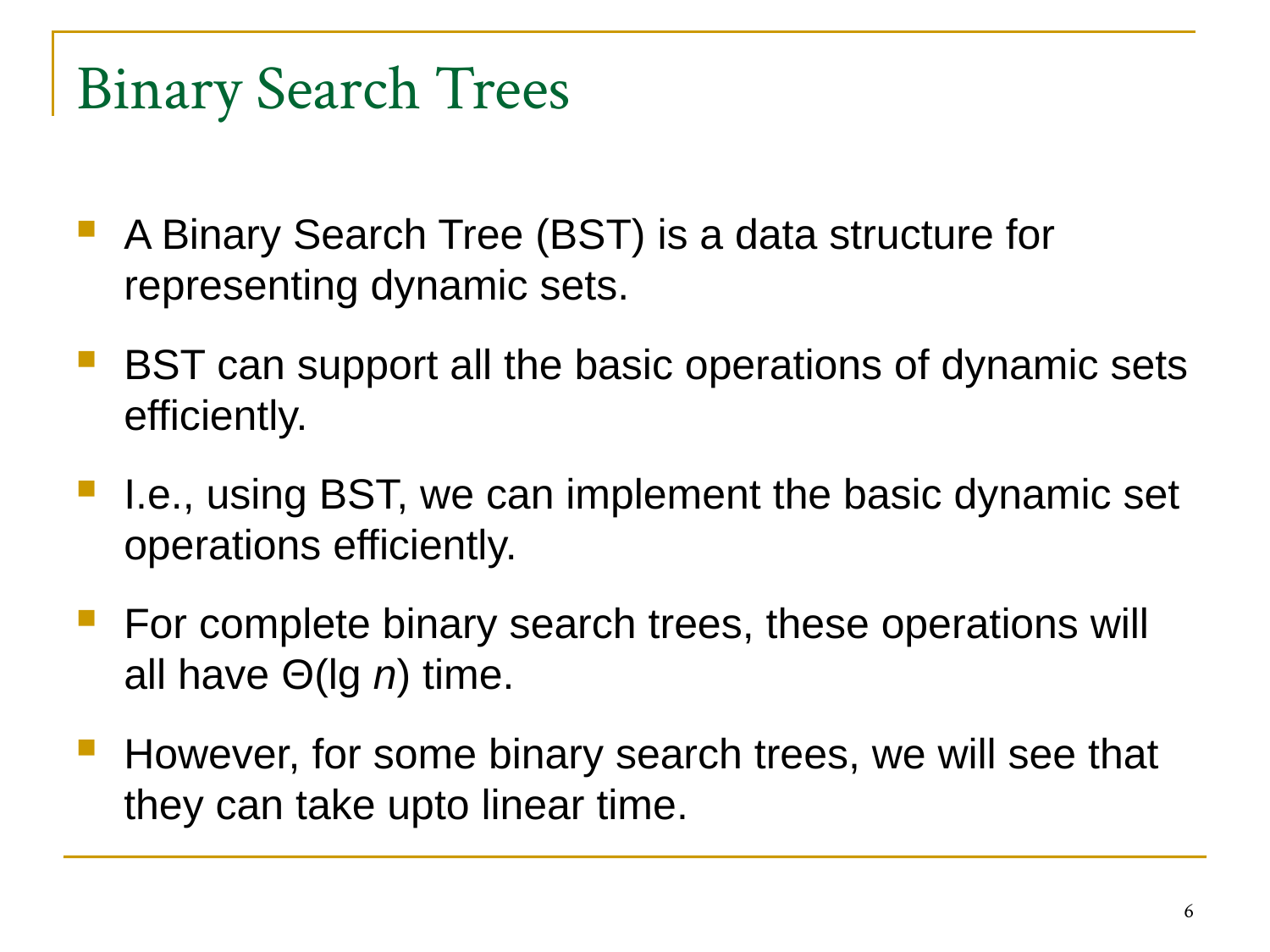

# Binary Search Trees
A Binary Search Tree (BST) is a data structure for representing dynamic sets.

BST can support all the basic operations of dynamic sets efficiently.

I.e., using BST, we can implement the basic dynamic set operations efficiently.

For complete binary search trees, these operations will all have Θ(lg n) time.

However, for some binary search trees, we will see that they can take upto linear time.
6